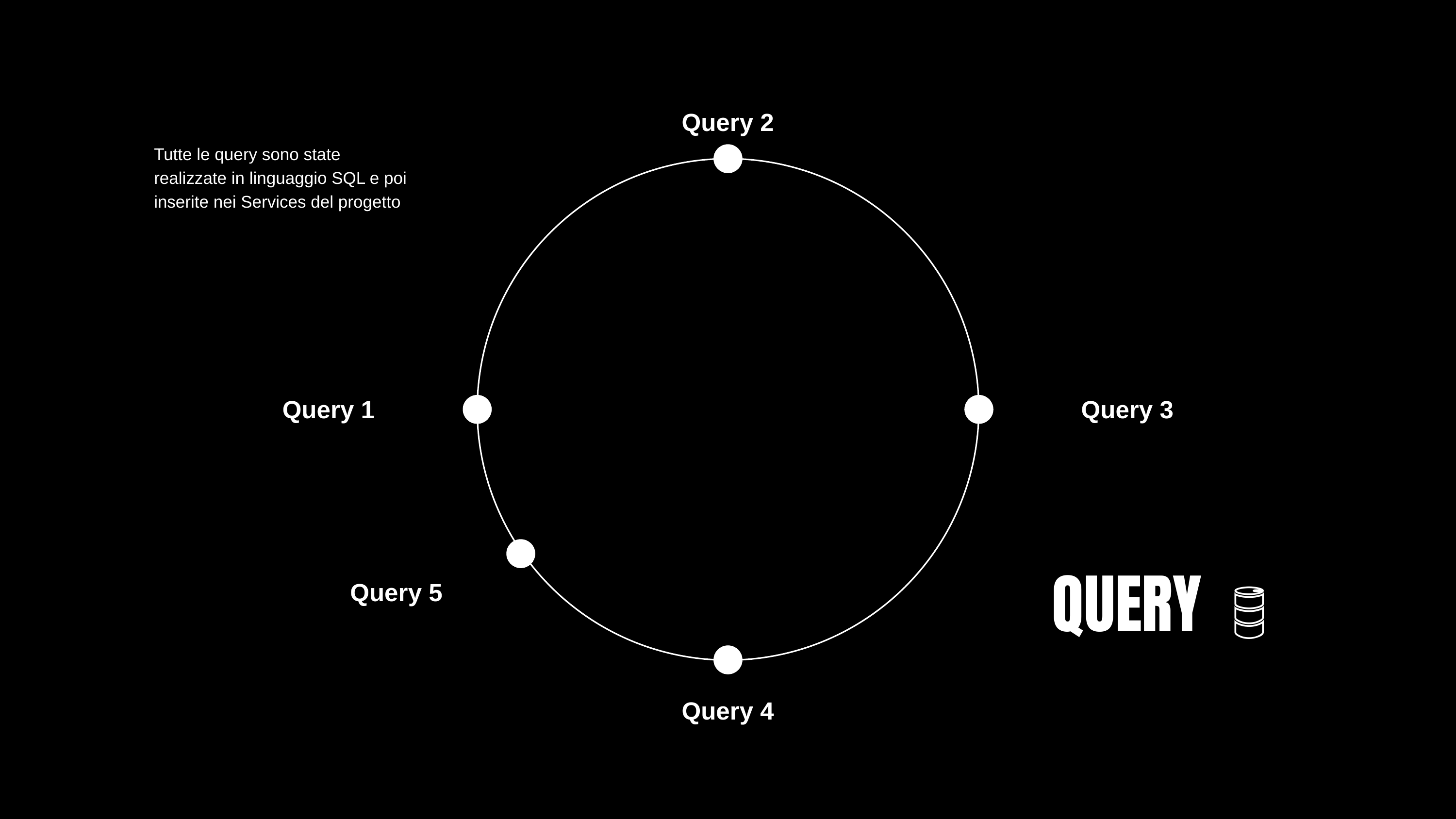

Query 2
Tutte le query sono state realizzate in linguaggio SQL e poi inserite nei Services del progetto

Query 1
Query 3

QUERY 🛢️
Query 5

Query 4